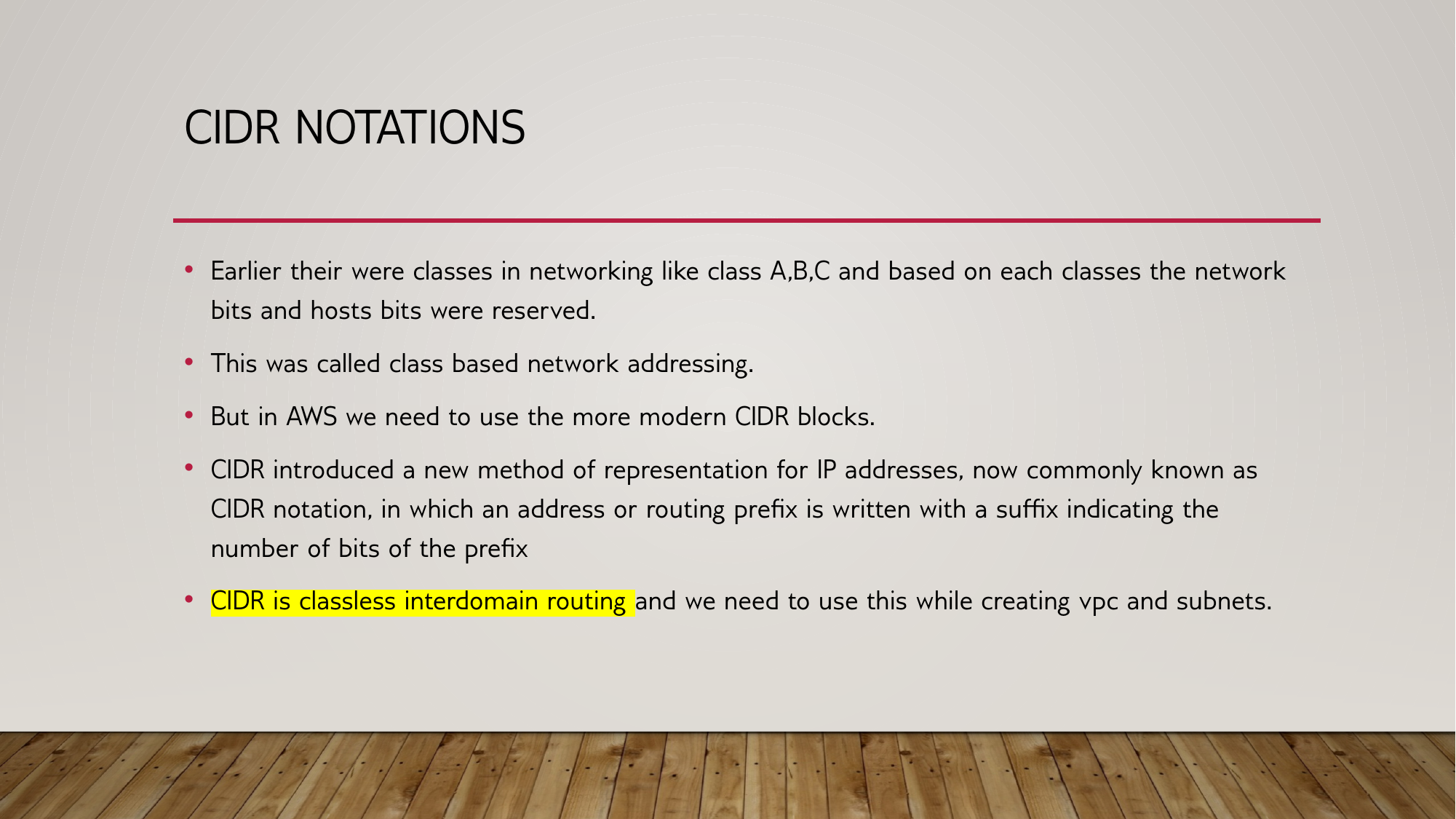

# CIDR notations
Earlier their were classes in networking like class A,B,C and based on each classes the network bits and hosts bits were reserved.
This was called class based network addressing.
But in AWS we need to use the more modern CIDR blocks.
CIDR introduced a new method of representation for IP addresses, now commonly known as CIDR notation, in which an address or routing prefix is written with a suffix indicating the number of bits of the prefix
CIDR is classless interdomain routing and we need to use this while creating vpc and subnets.